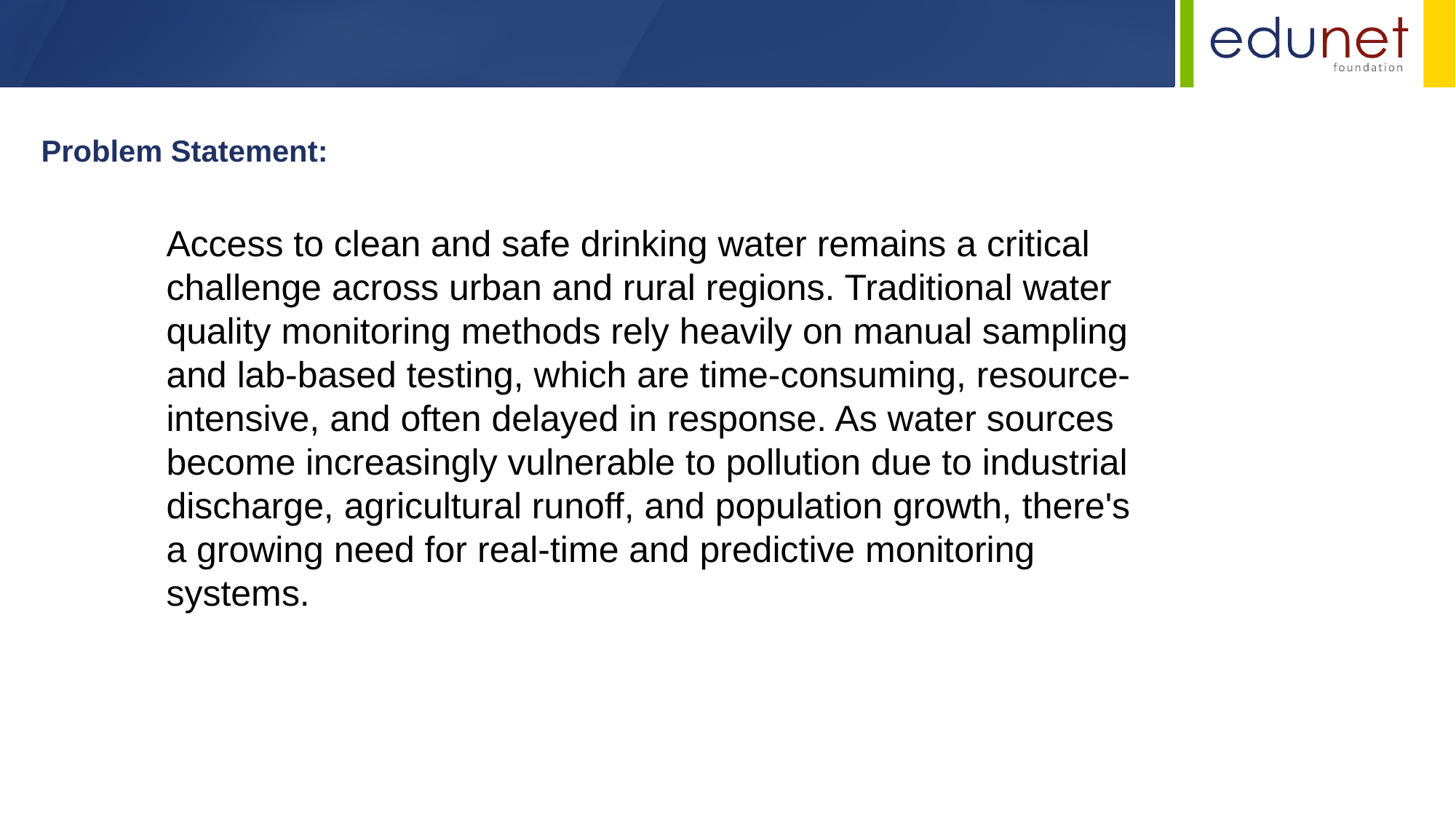

Problem Statement:
Access to clean and safe drinking water remains a critical challenge across urban and rural regions. Traditional water quality monitoring methods rely heavily on manual sampling and lab-based testing, which are time-consuming, resource-intensive, and often delayed in response. As water sources become increasingly vulnerable to pollution due to industrial discharge, agricultural runoff, and population growth, there's a growing need for real-time and predictive monitoring systems.